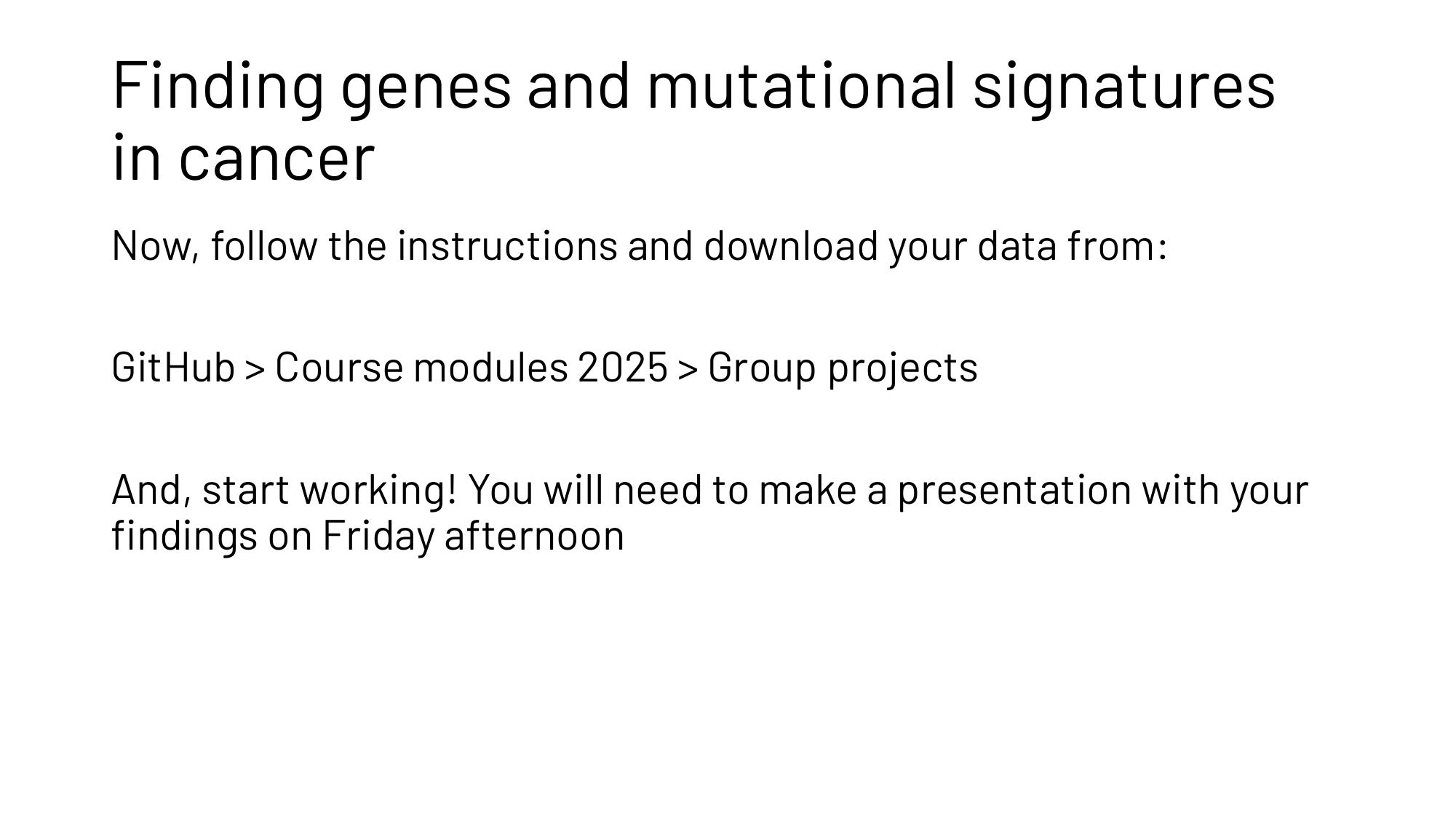

# Finding genes and mutational signatures in cancer
Now, follow the instructions and download your data from:

GitHub > Course modules 2025 > Group projects

And, start working! You will need to make a presentation with your findings on Friday afternoon